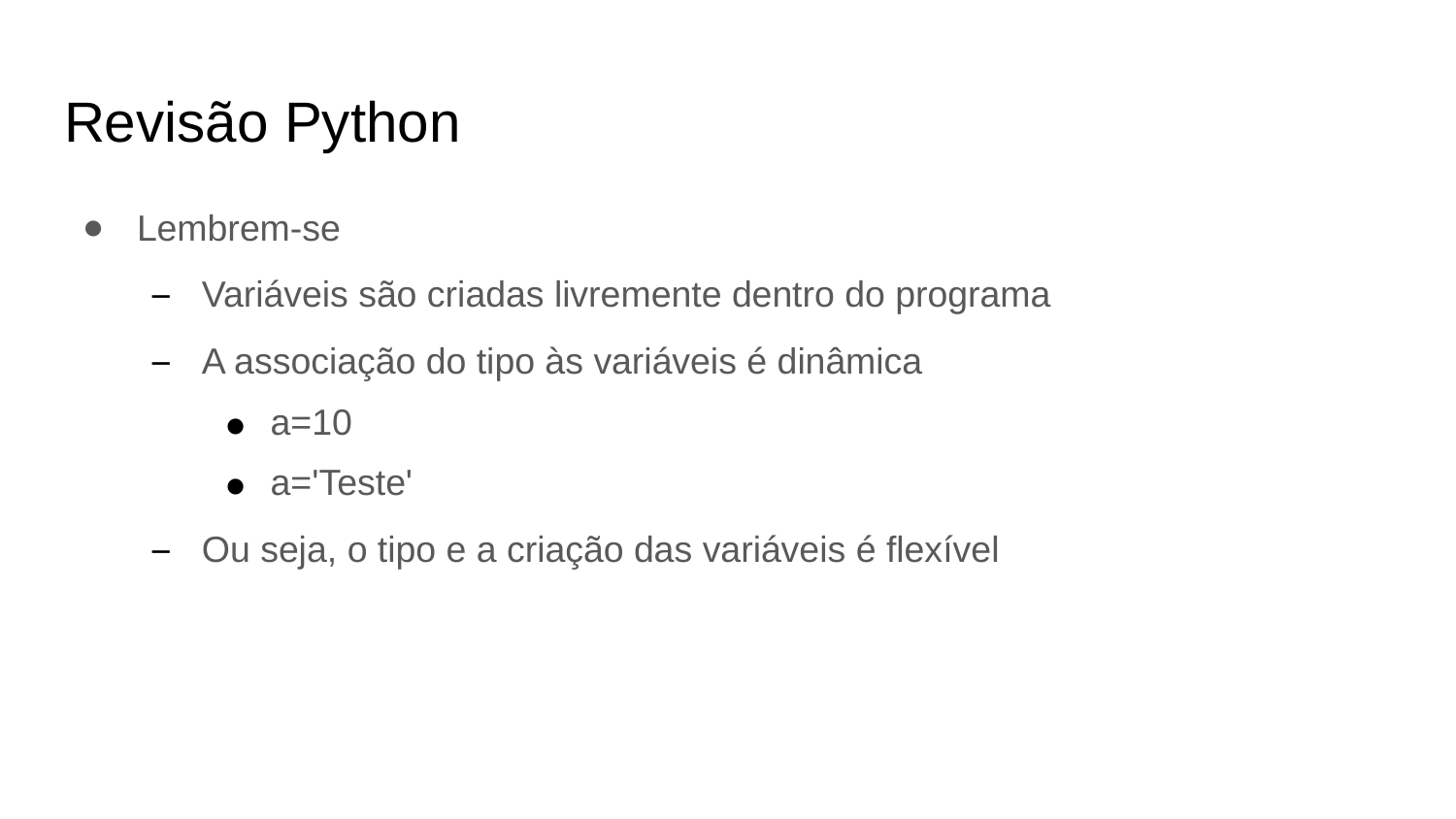

Revisão Python
Lembrem-se
Variáveis são criadas livremente dentro do programa
A associação do tipo às variáveis é dinâmica
a=10
a='Teste'
Ou seja, o tipo e a criação das variáveis é flexível